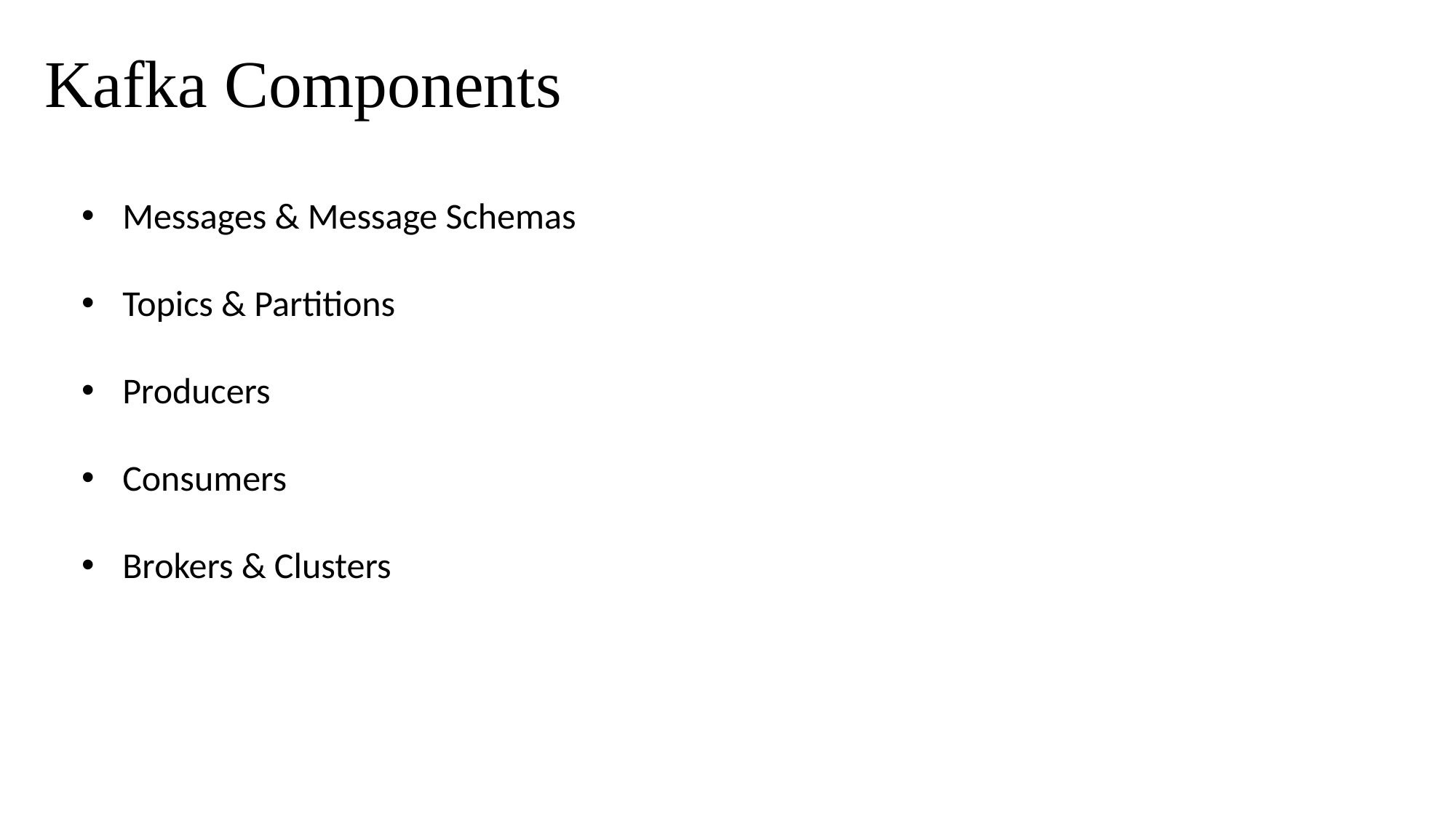

# Kafka Components
Messages & Message Schemas

Topics & Partitions

Producers

Consumers

Brokers & Clusters